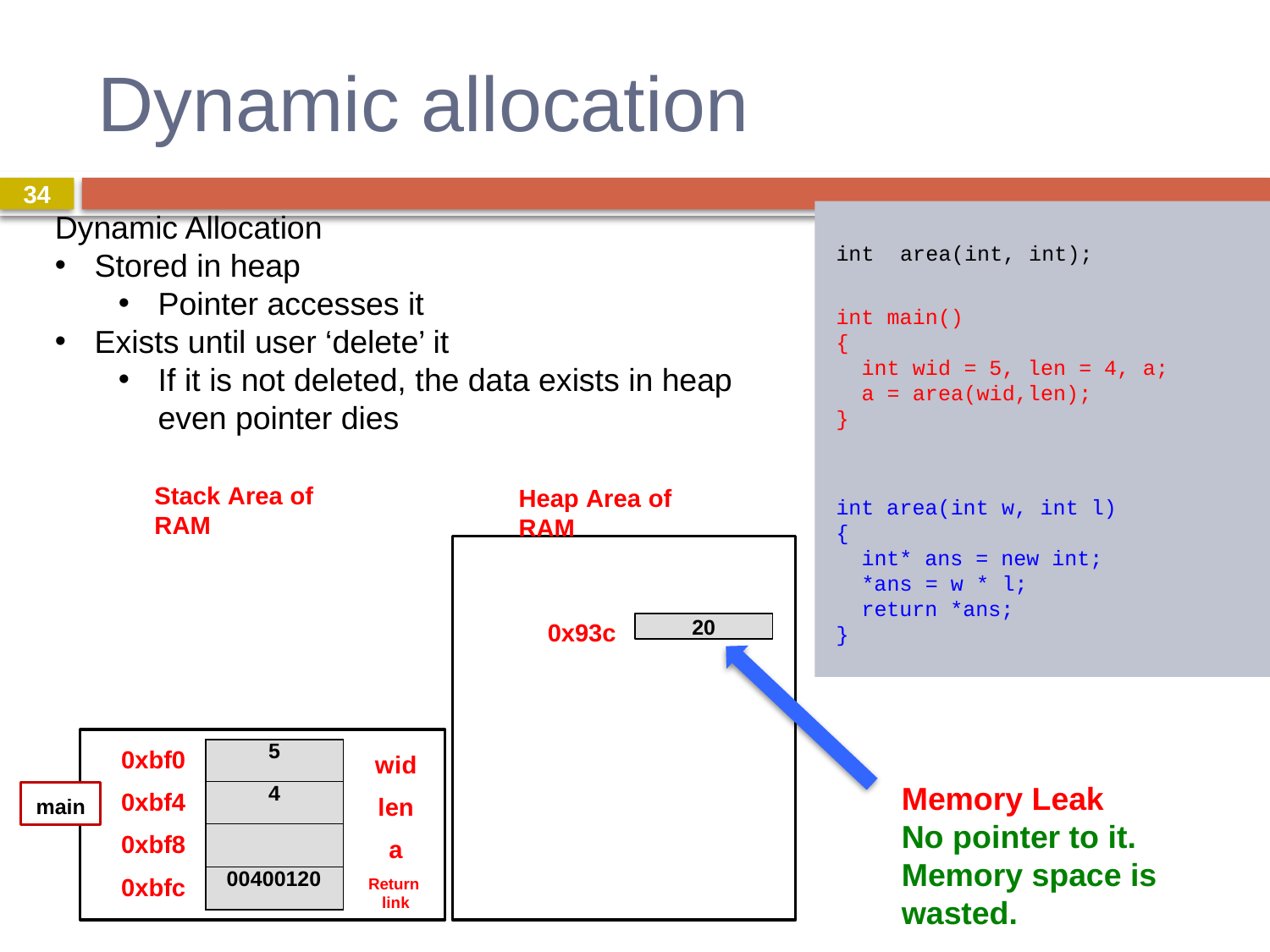

# Dynamic allocation
34
Dynamic Allocation
Stored in heap
Pointer accesses it
Exists until user ‘delete’ it
If it is not deleted, the data exists in heap even pointer dies

int  area(int, int);
int  main()
{
int  wid  =  5,  len  =  4,  a; a  =  area(wid,len);
}
Stack Area of RAM
Heap Area of RAM
int area(int  w,  int  l)
{
  int* ans = new int;
*ans  =  w  *  l;
return *ans;
}

20
0x93c

| 5 |
| --- |
| 4 |
|  |
| 00400120 |
0xbf0
wid
Memory Leak
No pointer to it. Memory space is wasted.

0xbf4
len
main
0xbf8
0xbfc
a
Return
link